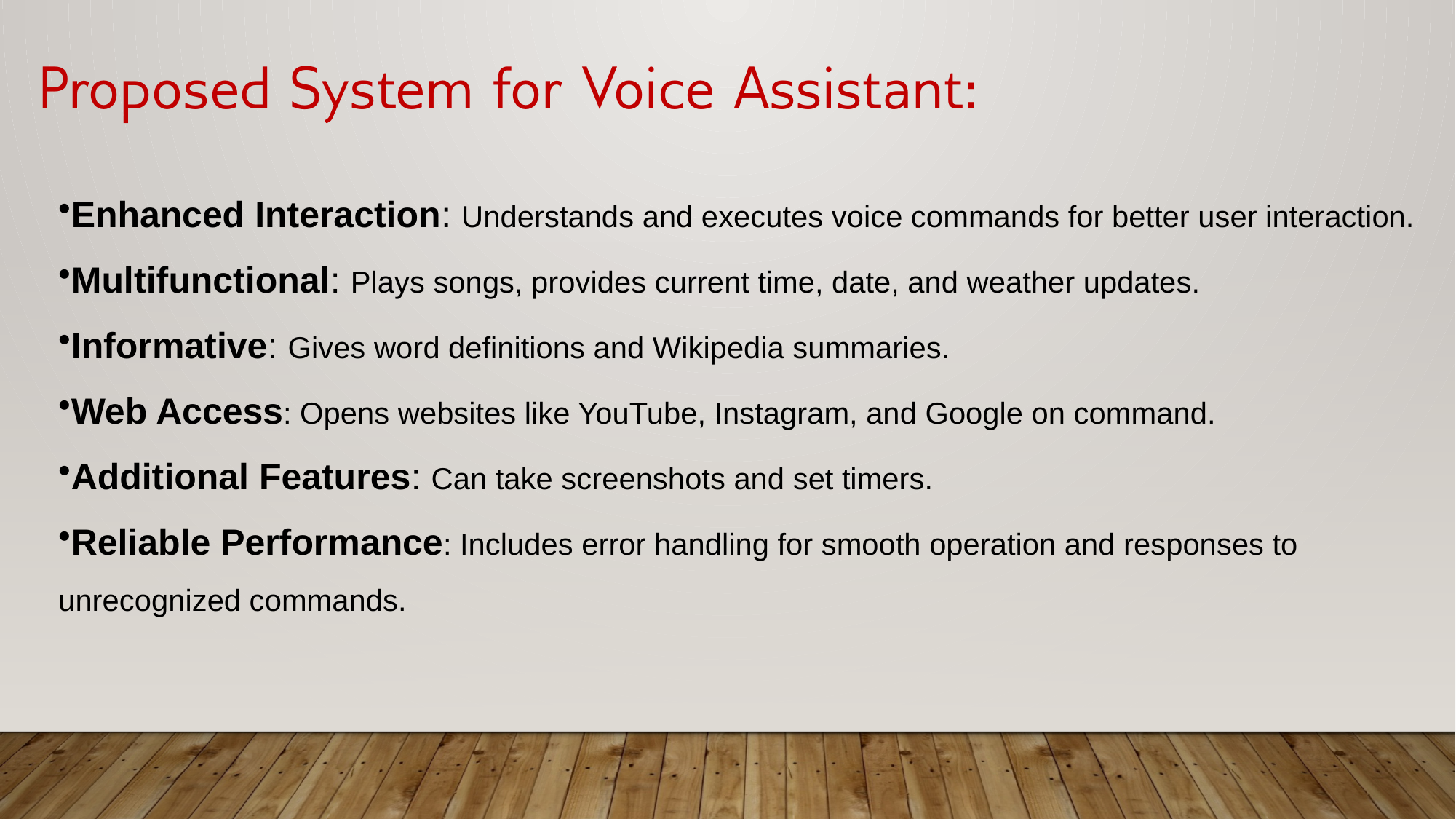

Proposed System for Voice Assistant:
Enhanced Interaction: Understands and executes voice commands for better user interaction.
Multifunctional: Plays songs, provides current time, date, and weather updates.
Informative: Gives word definitions and Wikipedia summaries.
Web Access: Opens websites like YouTube, Instagram, and Google on command.
Additional Features: Can take screenshots and set timers.
Reliable Performance: Includes error handling for smooth operation and responses to unrecognized commands.